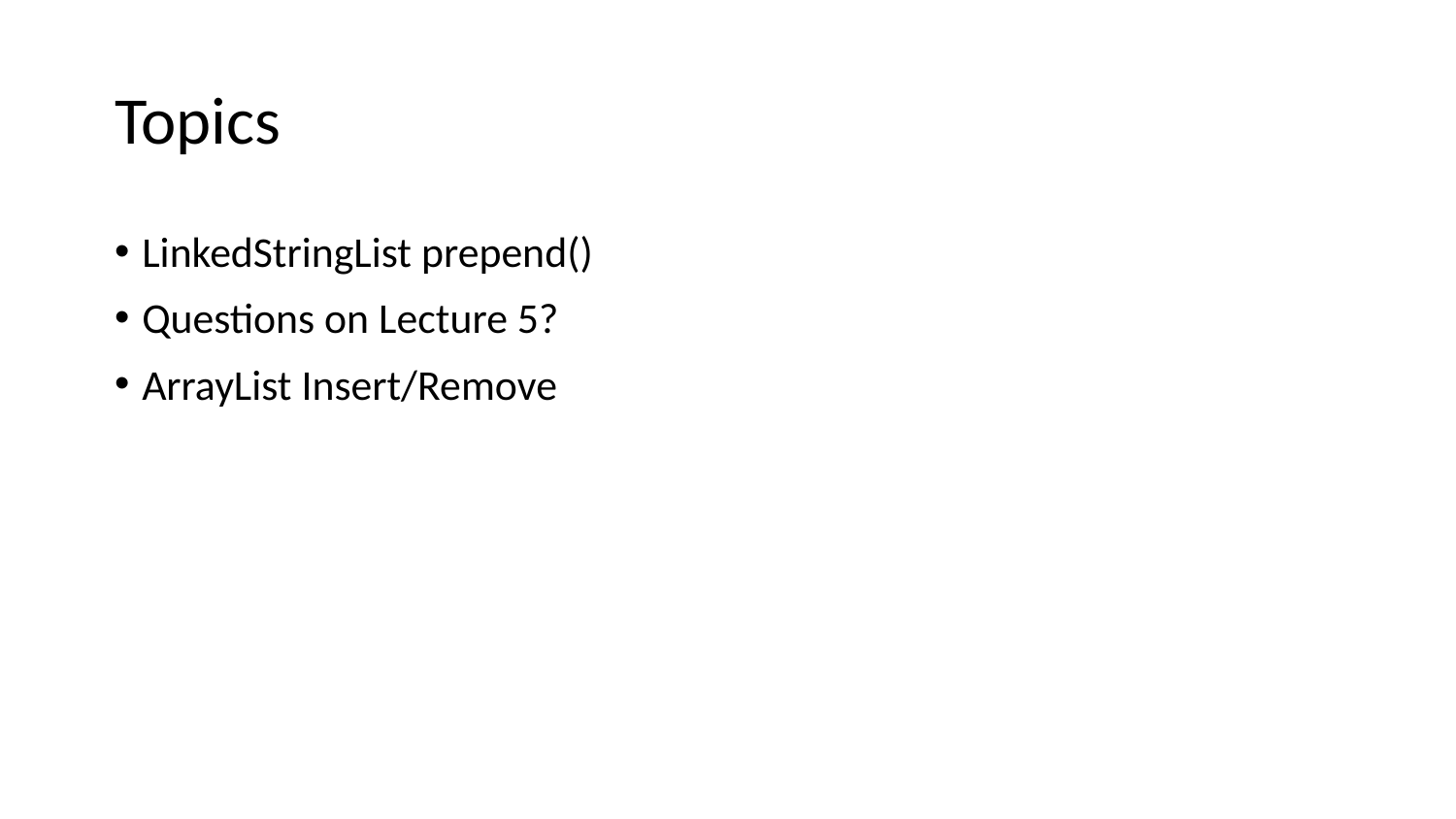

# Topics
LinkedStringList prepend()
Questions on Lecture 5?
ArrayList Insert/Remove